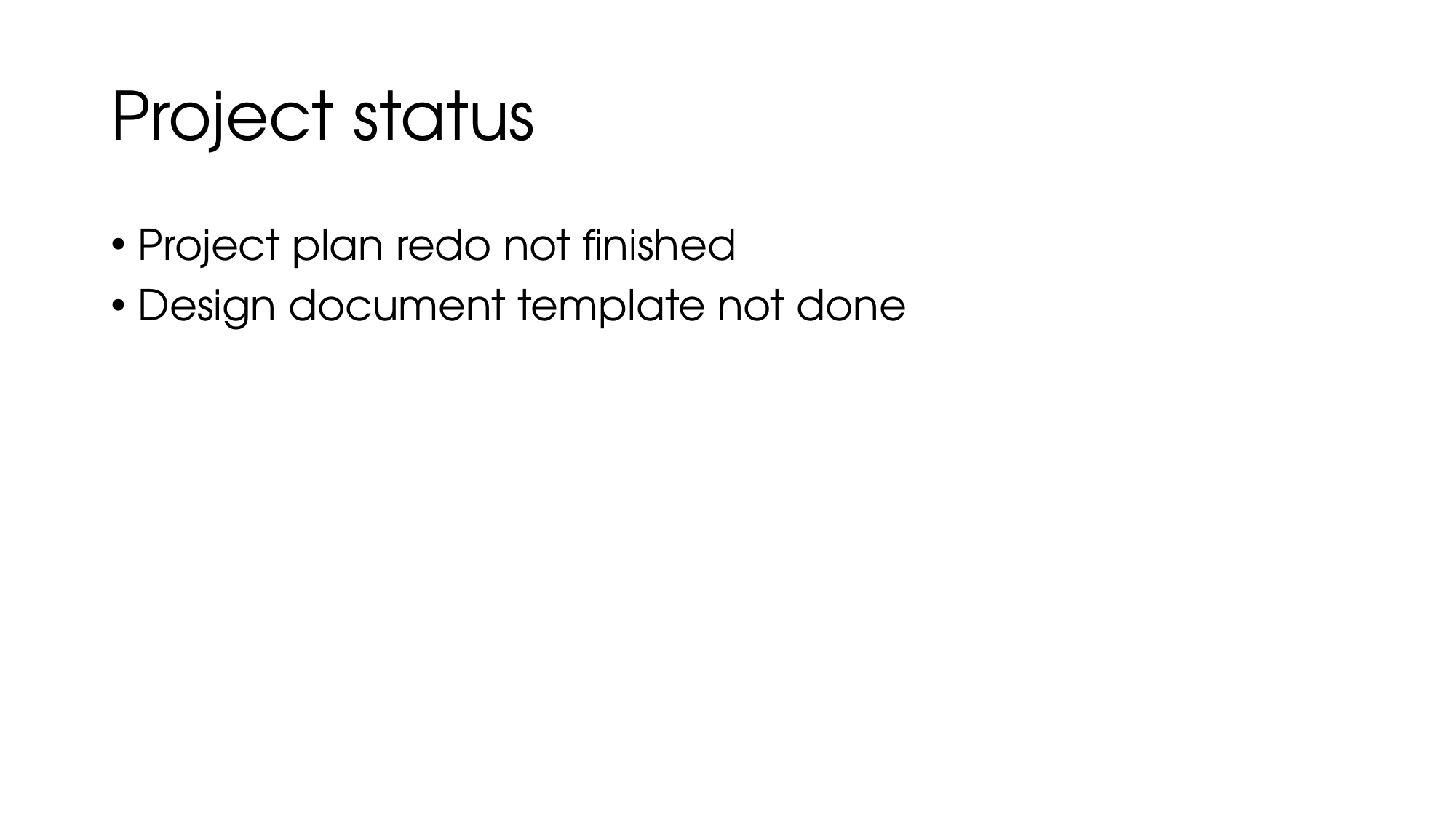

# Project status
Project plan redo not finished
Design document template not done